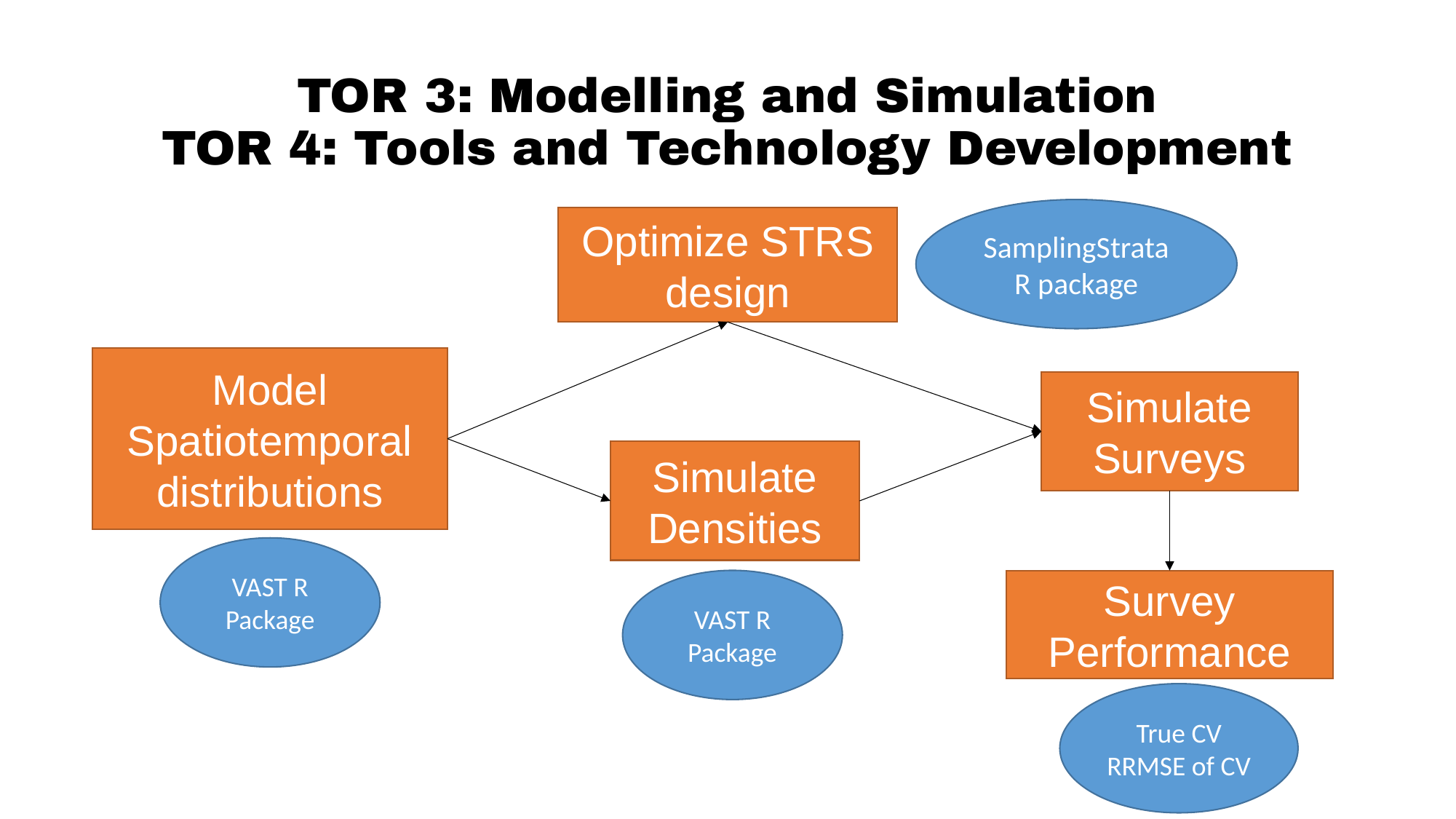

# TOR 3: Modelling and Simulation TOR 4: Tools and Technology Development
SamplingStrata R package
Optimize STRS design
Model Spatiotemporal distributions
Simulate Surveys
Simulate Densities
VAST R Package
VAST R Package
Survey Performance
True CV RRMSE of CV